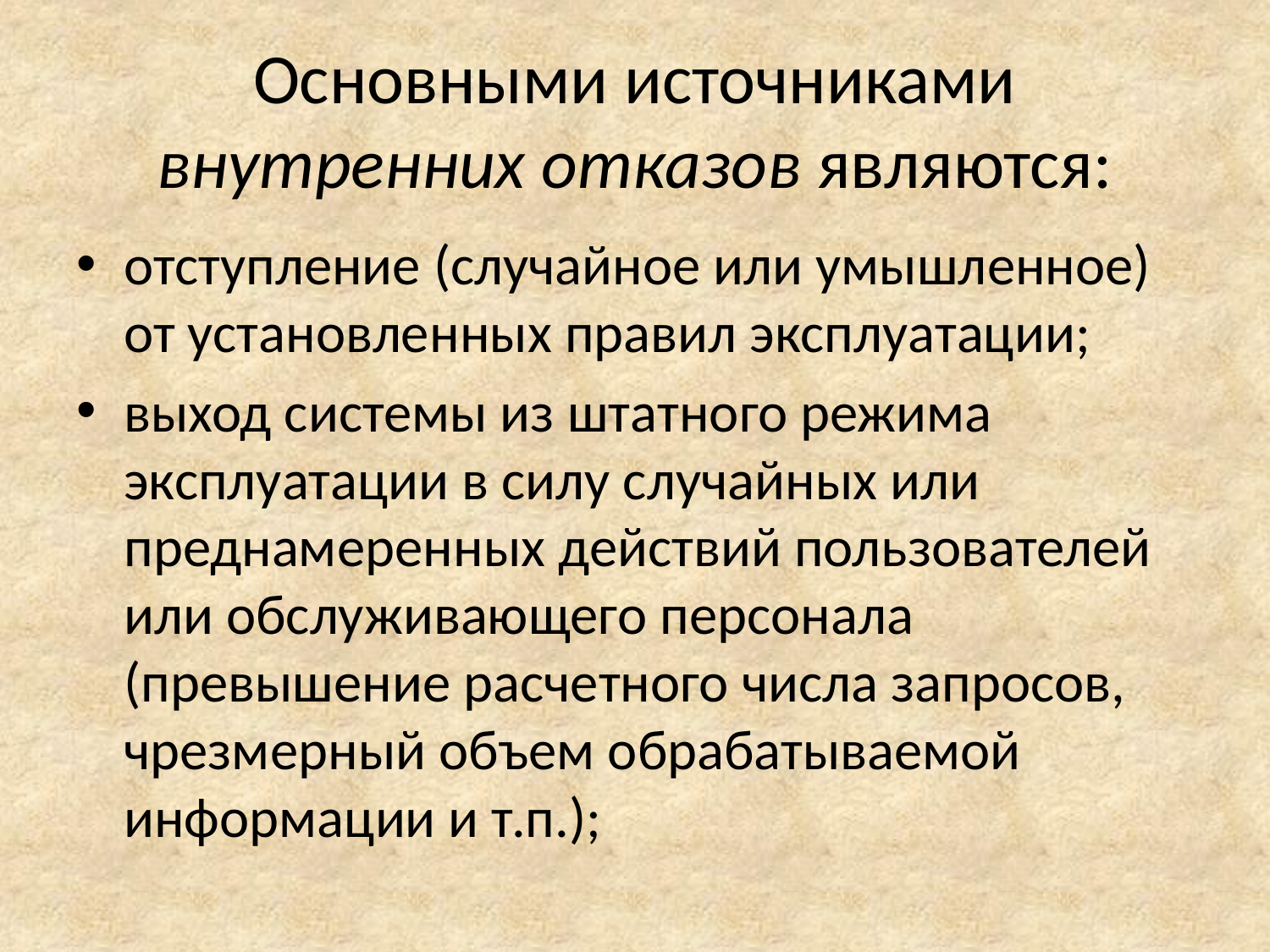

# Основными источниками внутренних отказов являются:
отступление (случайное или умышленное) от установленных правил эксплуатации;
выход системы из штатного режима эксплуатации в силу случайных или преднамеренных действий пользователей или обслуживающего персонала (превышение расчетного числа запросов, чрезмерный объем обрабатываемой информации и т.п.);